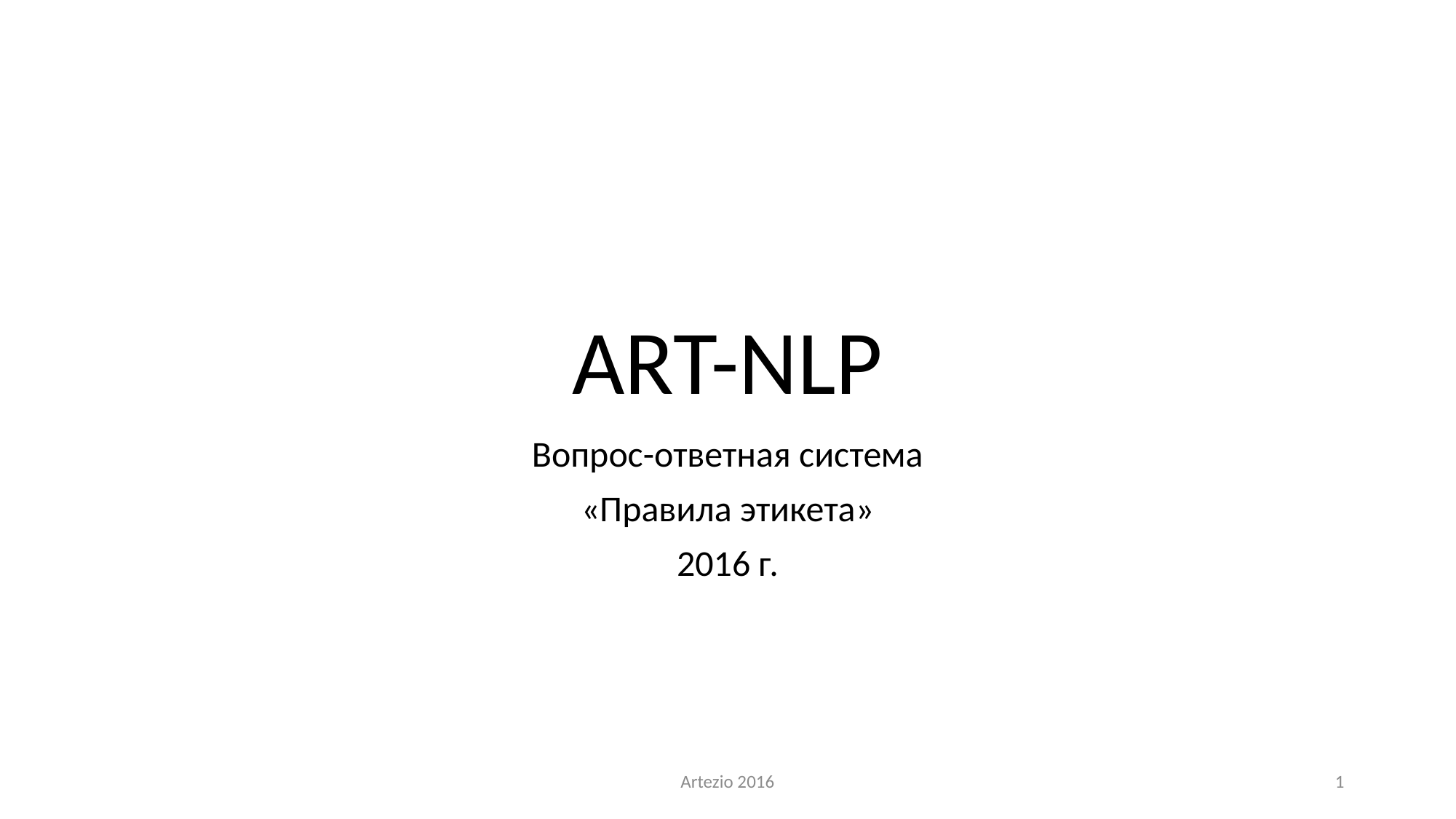

# ART-NLP
Вопрос-ответная система
«Правила этикета»
2016 г.
Artezio 2016
1